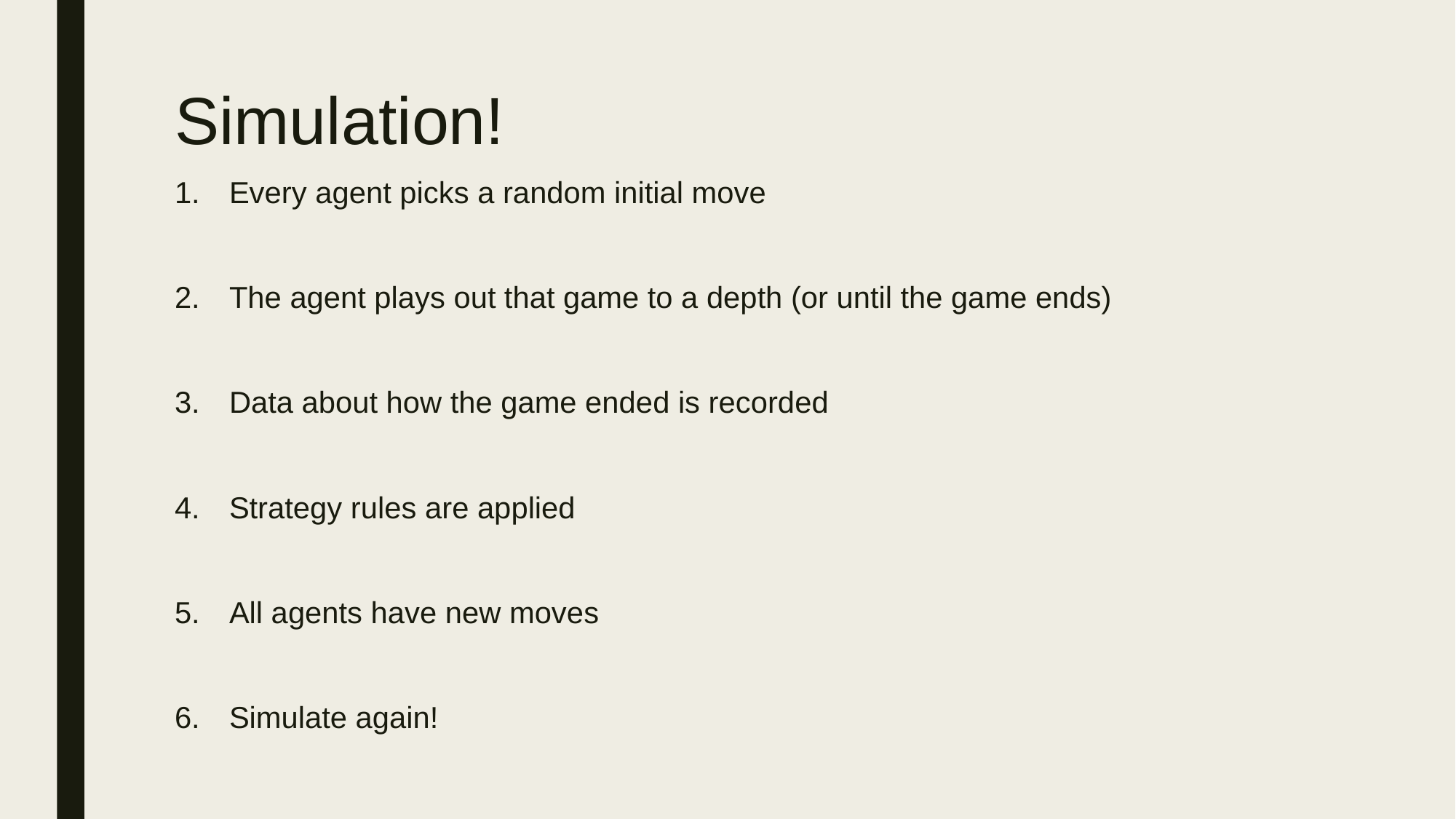

# Simulation!
Every agent picks a random initial move

The agent plays out that game to a depth (or until the game ends)

Data about how the game ended is recorded

Strategy rules are applied

All agents have new moves

Simulate again!